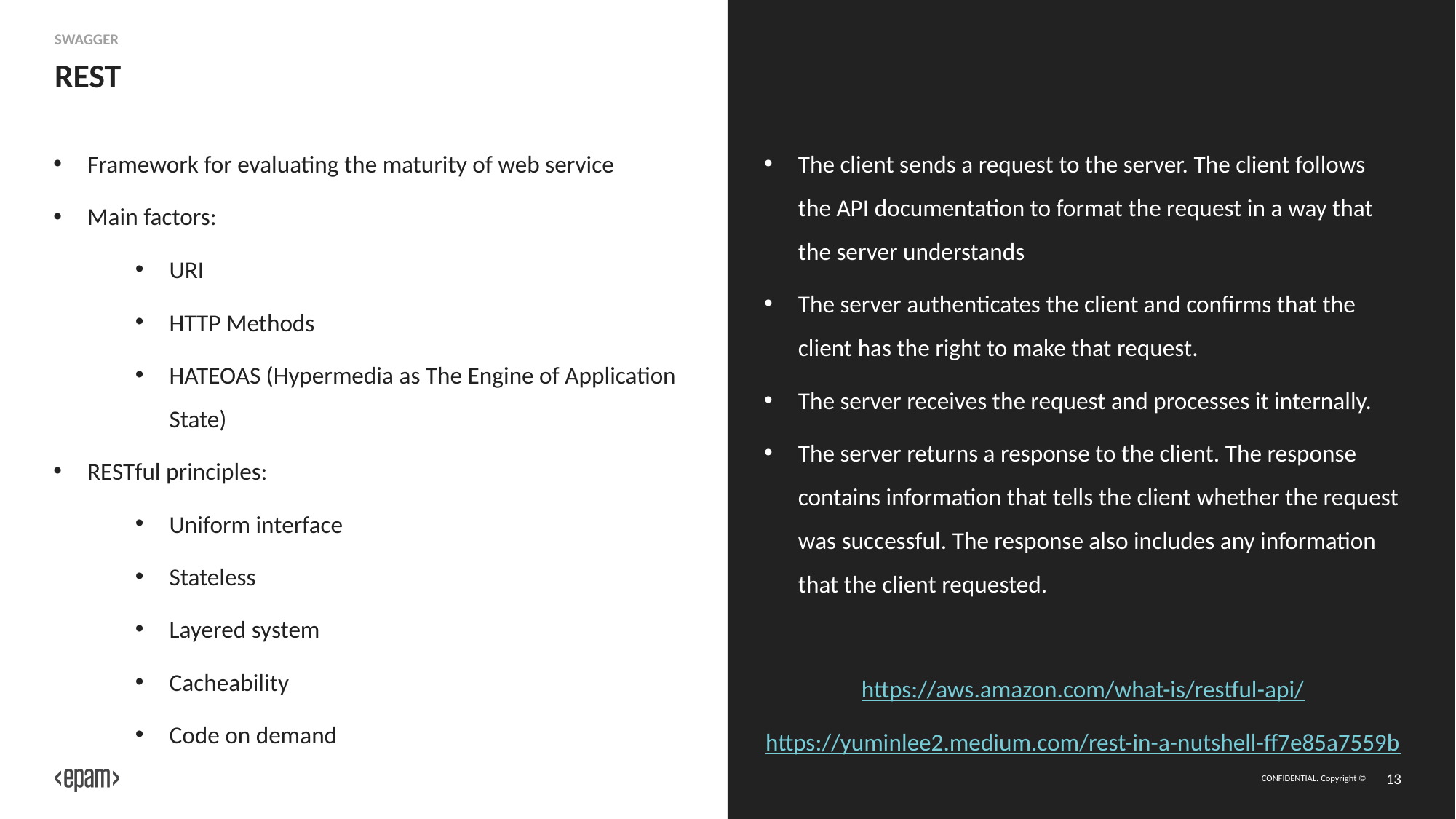

Swagger
# REST
The client sends a request to the server. The client follows the API documentation to format the request in a way that the server understands
The server authenticates the client and confirms that the client has the right to make that request.
The server receives the request and processes it internally.
The server returns a response to the client. The response contains information that tells the client whether the request was successful. The response also includes any information that the client requested.

https://aws.amazon.com/what-is/restful-api/
https://yuminlee2.medium.com/rest-in-a-nutshell-ff7e85a7559b
Framework for evaluating the maturity of web service
Main factors:
URI
HTTP Methods
HATEOAS (Hypermedia as The Engine of Application State)
RESTful principles:
Uniform interface
Stateless
Layered system
Cacheability
Code on demand